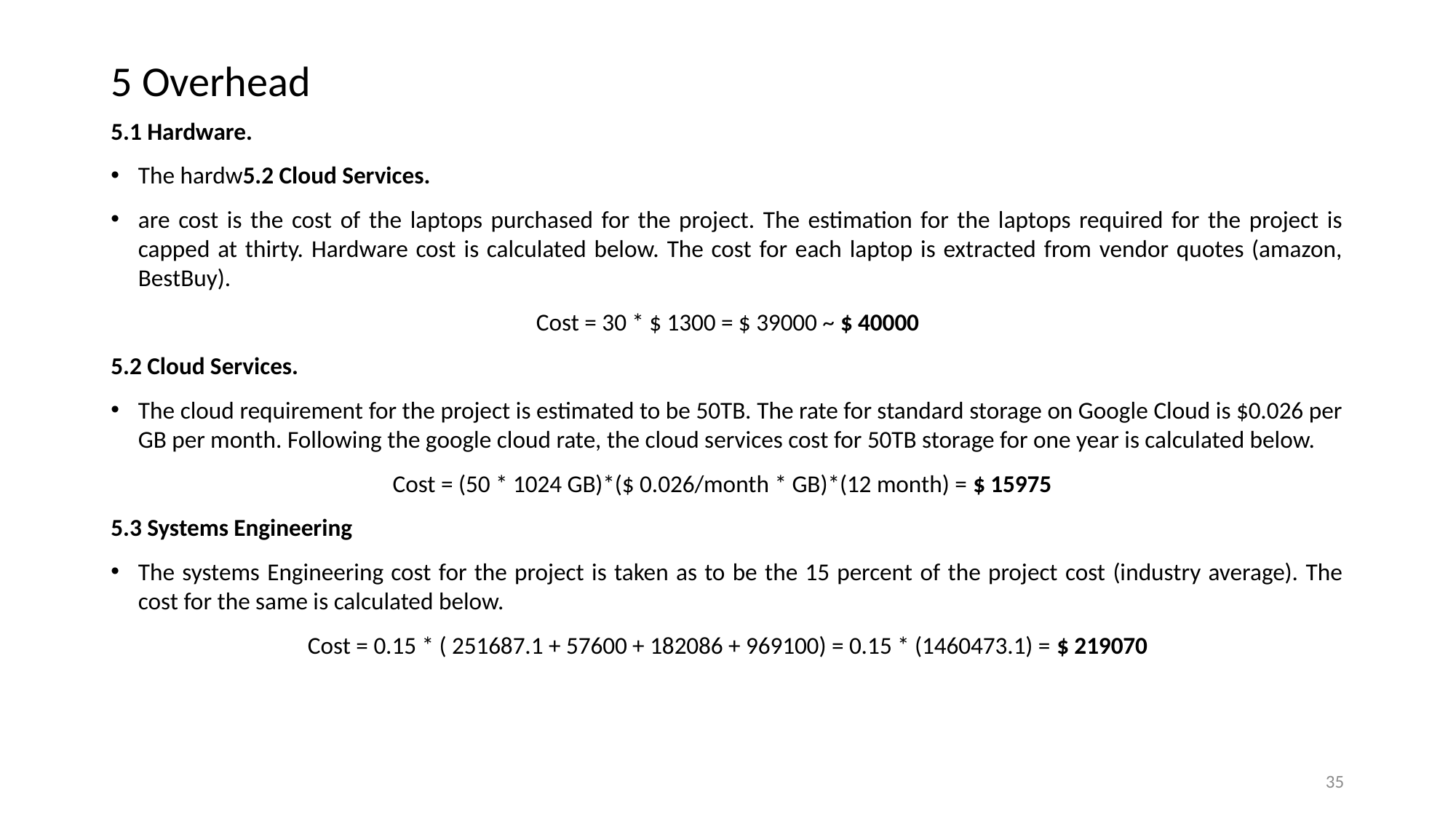

# 5 Overhead
5.1 Hardware.
The hardw5.2 Cloud Services.
are cost is the cost of the laptops purchased for the project. The estimation for the laptops required for the project is capped at thirty. Hardware cost is calculated below. The cost for each laptop is extracted from vendor quotes (amazon, BestBuy).
Cost = 30 * $ 1300 = $ 39000 ~ $ 40000
5.2 Cloud Services.
The cloud requirement for the project is estimated to be 50TB. The rate for standard storage on Google Cloud is $0.026 per GB per month. Following the google cloud rate, the cloud services cost for 50TB storage for one year is calculated below.
Cost = (50 * 1024 GB)*($ 0.026/month * GB)*(12 month) = $ 15975
5.3 Systems Engineering
The systems Engineering cost for the project is taken as to be the 15 percent of the project cost (industry average). The cost for the same is calculated below.
Cost = 0.15 * ( 251687.1 + 57600 + 182086 + 969100) = 0.15 * (1460473.1) = $ 219070

35